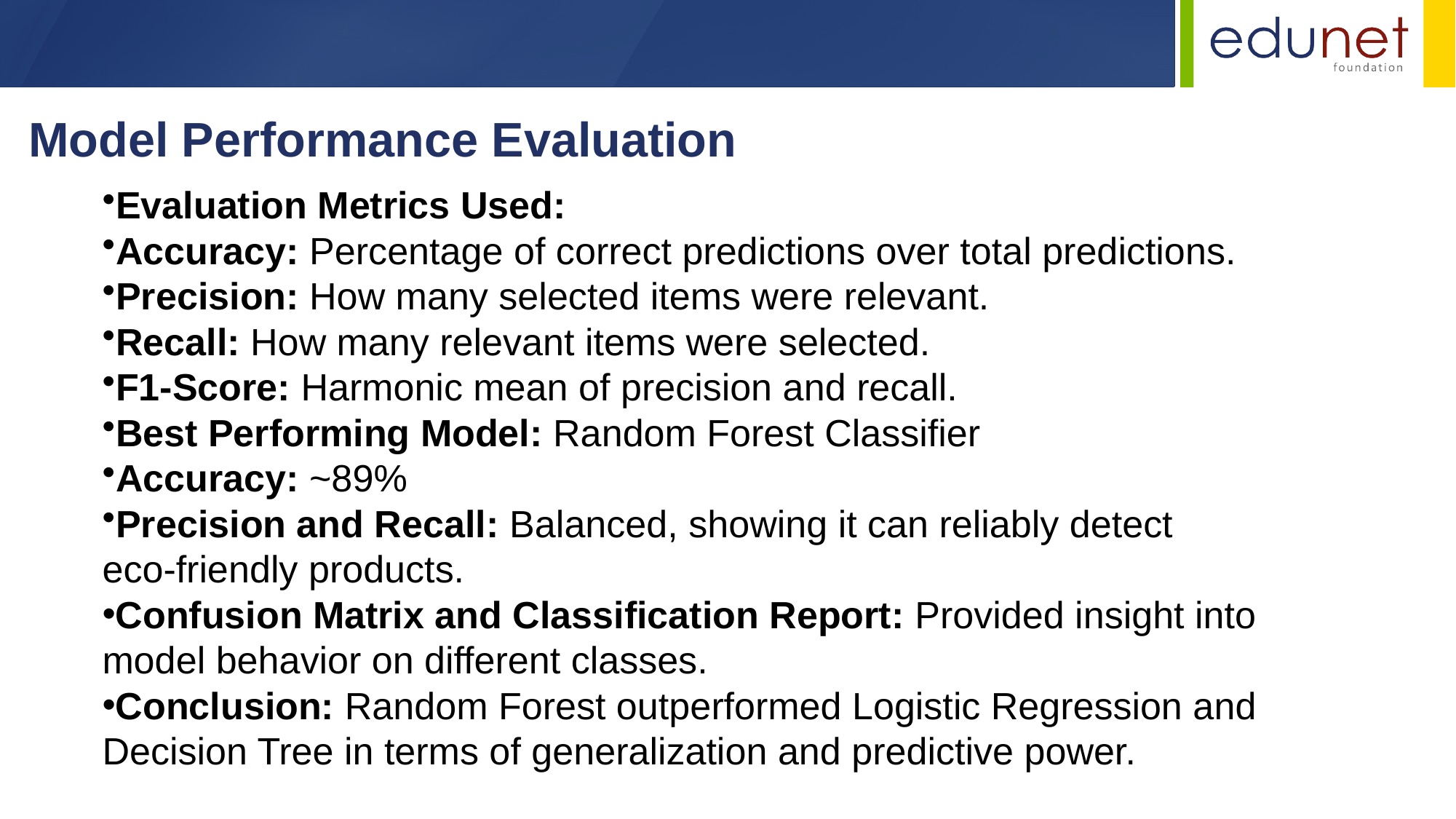

Model Performance Evaluation
Evaluation Metrics Used:
Accuracy: Percentage of correct predictions over total predictions.
Precision: How many selected items were relevant.
Recall: How many relevant items were selected.
F1-Score: Harmonic mean of precision and recall.
Best Performing Model: Random Forest Classifier
Accuracy: ~89%
Precision and Recall: Balanced, showing it can reliably detect
eco-friendly products.
Confusion Matrix and Classification Report: Provided insight into
model behavior on different classes.
Conclusion: Random Forest outperformed Logistic Regression and
Decision Tree in terms of generalization and predictive power.